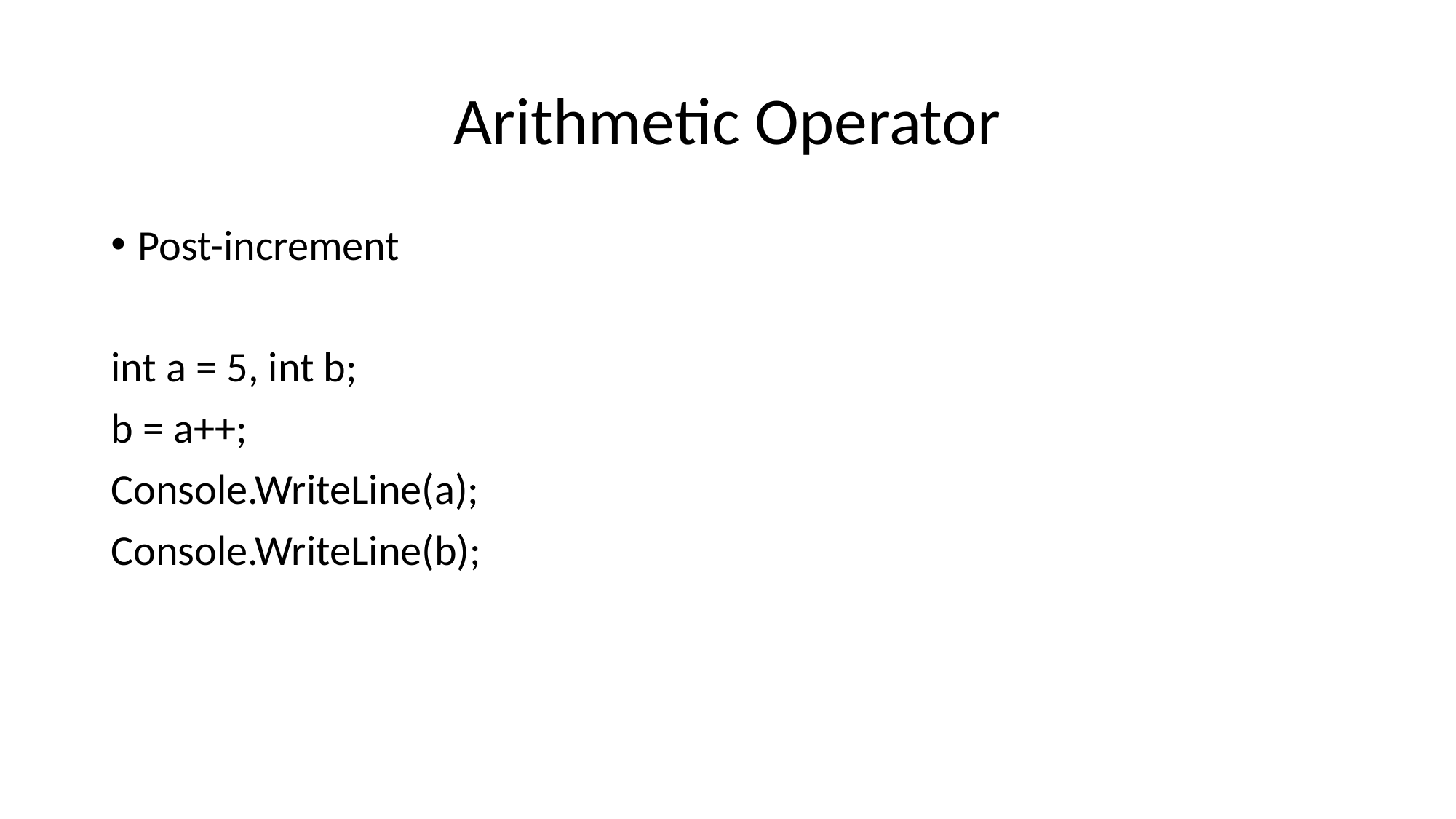

# Arithmetic Operator
Post-increment

int a = 5, int b;
b = a++;
Console.WriteLine(a);
Console.WriteLine(b);